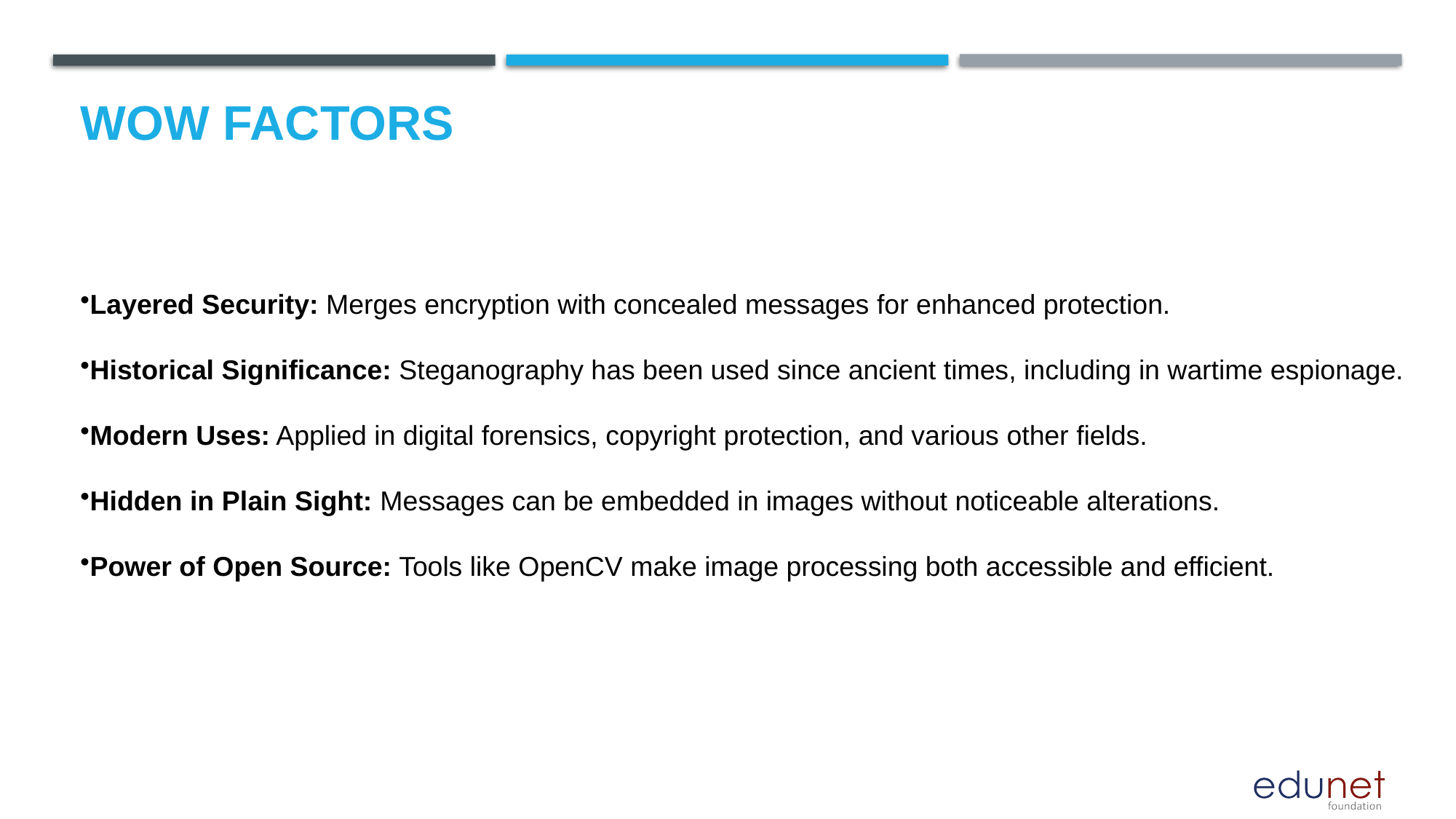

# Wow factors
Layered Security: Merges encryption with concealed messages for enhanced protection.

Historical Significance: Steganography has been used since ancient times, including in wartime espionage.

Modern Uses: Applied in digital forensics, copyright protection, and various other fields.

Hidden in Plain Sight: Messages can be embedded in images without noticeable alterations.

Power of Open Source: Tools like OpenCV make image processing both accessible and efficient.